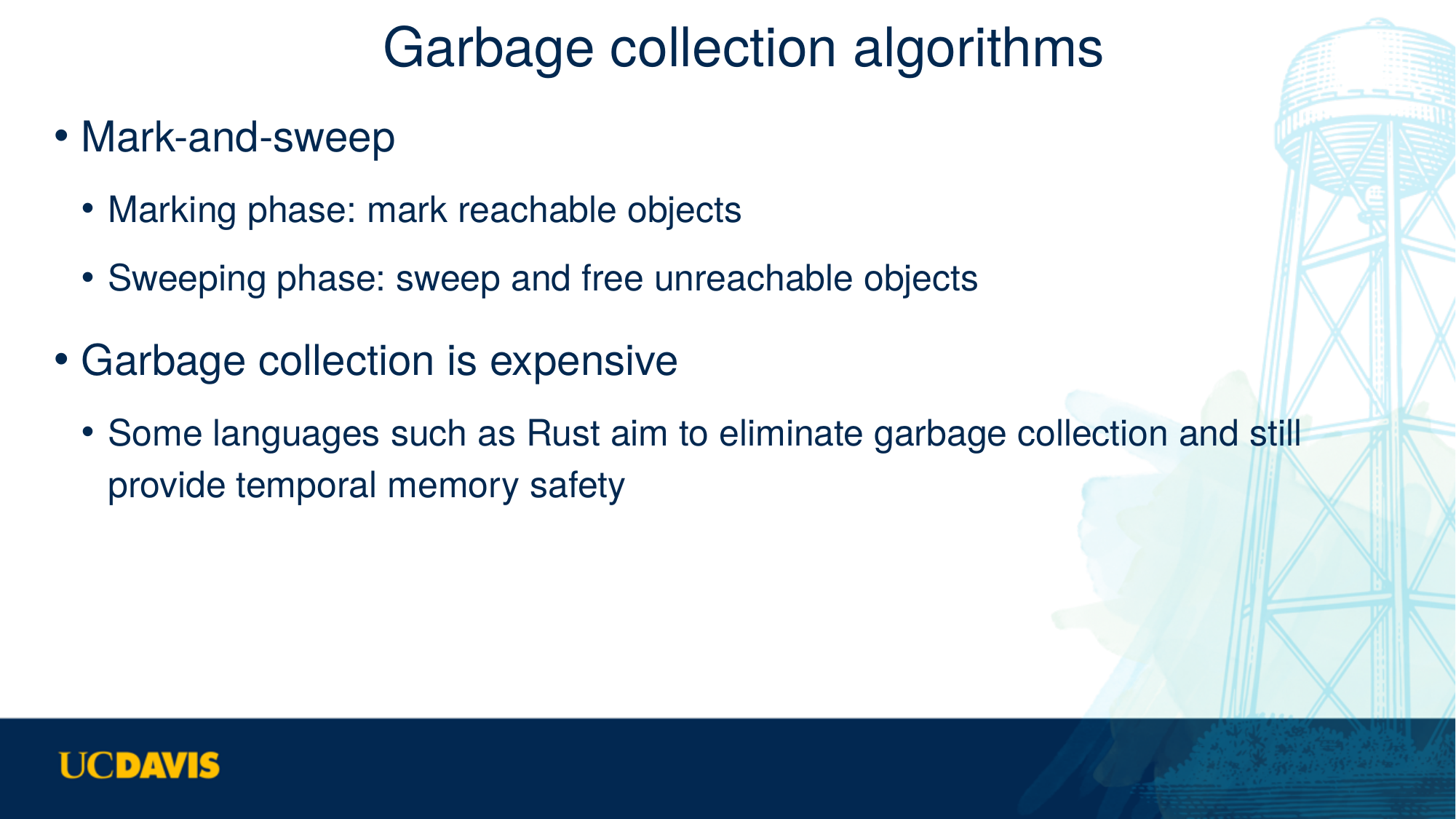

# Garbage collection algorithms
Mark-and-sweep
Marking phase: mark reachable objects
Sweeping phase: sweep and free unreachable objects
Garbage collection is expensive
Some languages such as Rust aim to eliminate garbage collection and still provide temporal memory safety